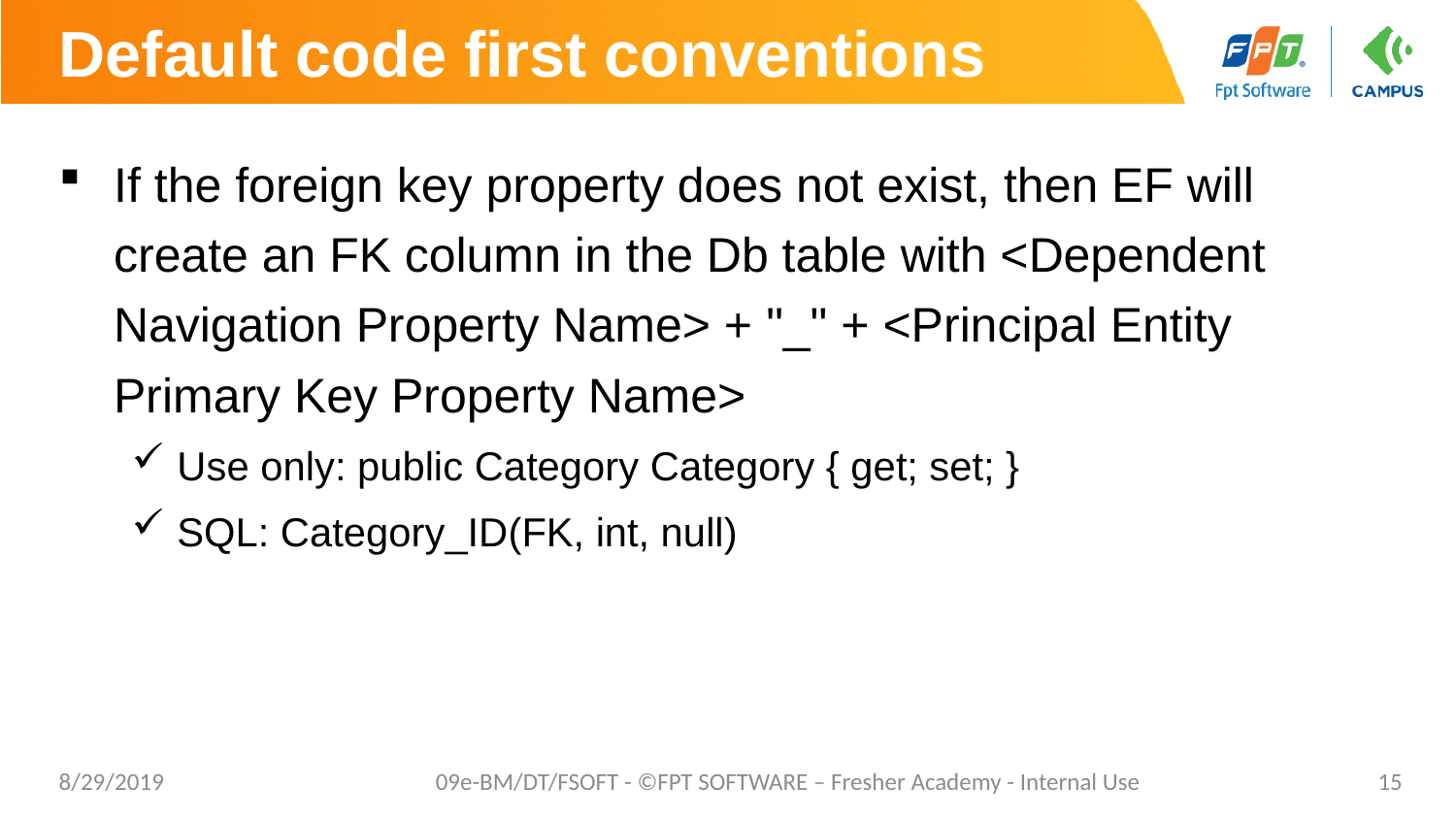

# Default code first conventions
If the foreign key property does not exist, then EF will create an FK column in the Db table with <Dependent Navigation Property Name> + "_" + <Principal Entity Primary Key Property Name>
Use only: public Category Category { get; set; }
SQL: Category_ID(FK, int, null)

8/29/2019
09e-BM/DT/FSOFT - ©FPT SOFTWARE – Fresher Academy - Internal Use
15